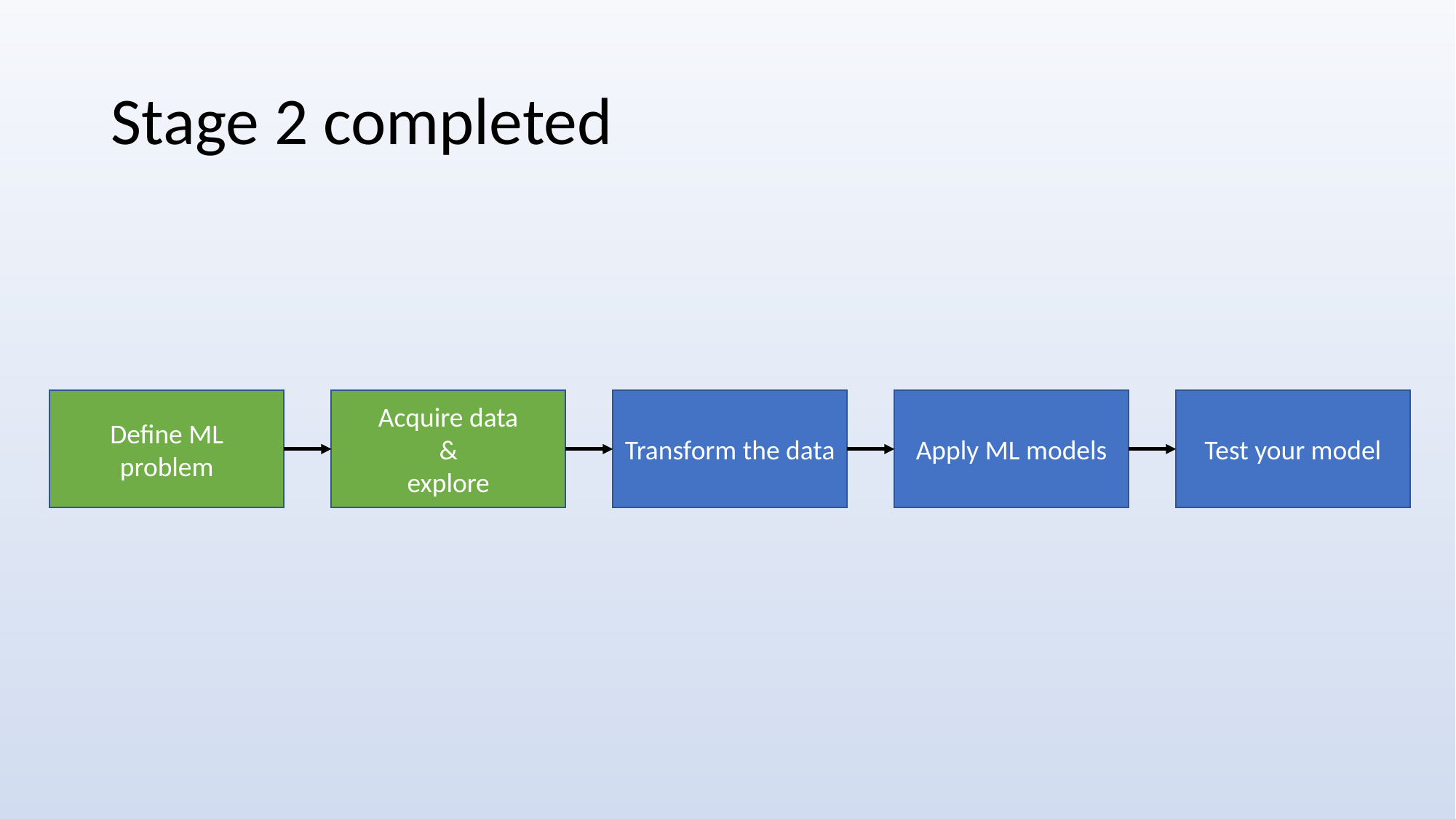

# Stage 2 completed
Test your model
Transform the data
Apply ML models
Acquire data
&
explore
Define ML problem